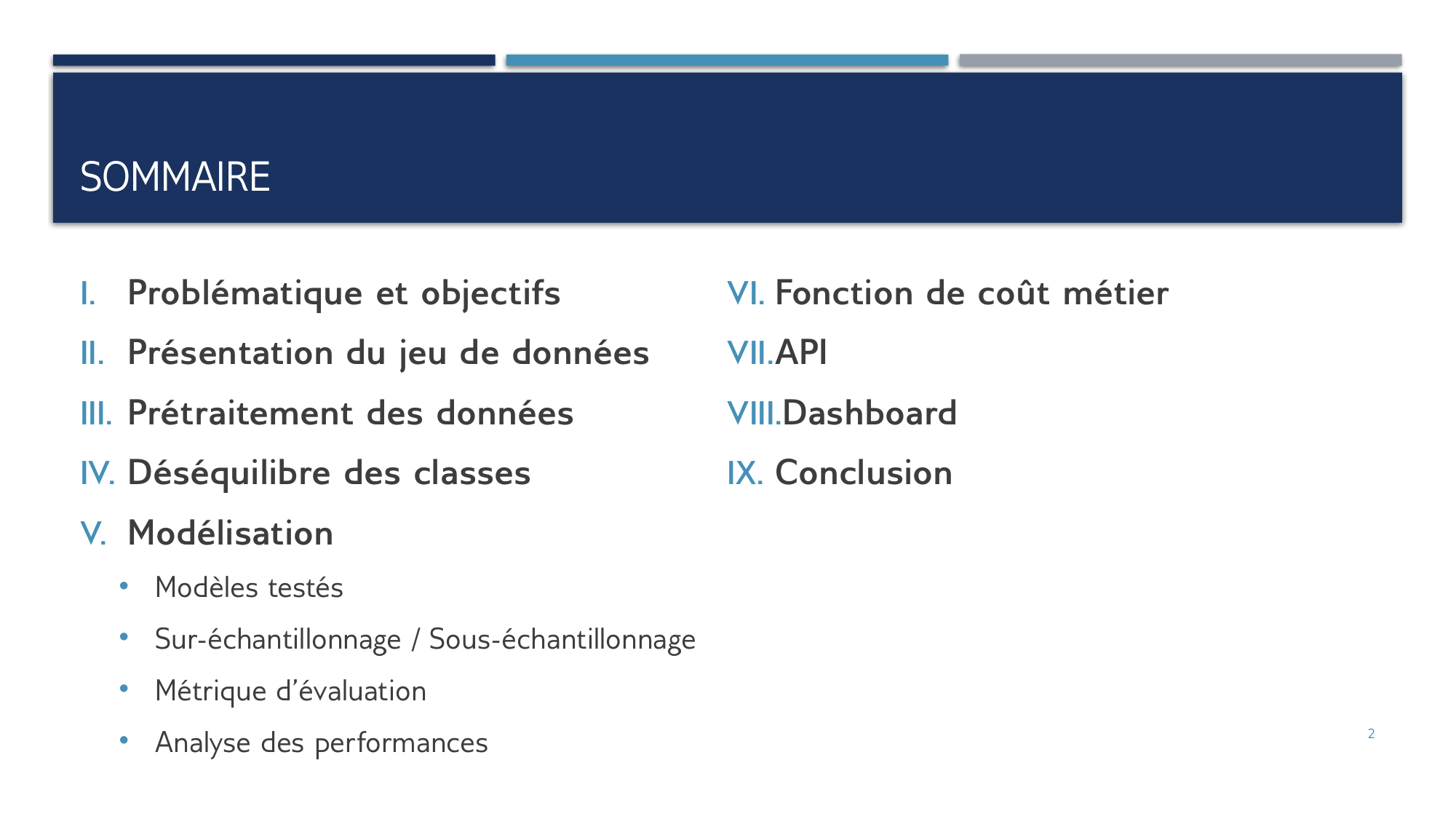

# Sommaire
Problématique et objectifs
Présentation du jeu de données
Prétraitement des données
Déséquilibre des classes
Modélisation
Modèles testés
Sur-échantillonnage / Sous-échantillonnage
Métrique d’évaluation
Analyse des performances
Fonction de coût métier
API
Dashboard
Conclusion
2